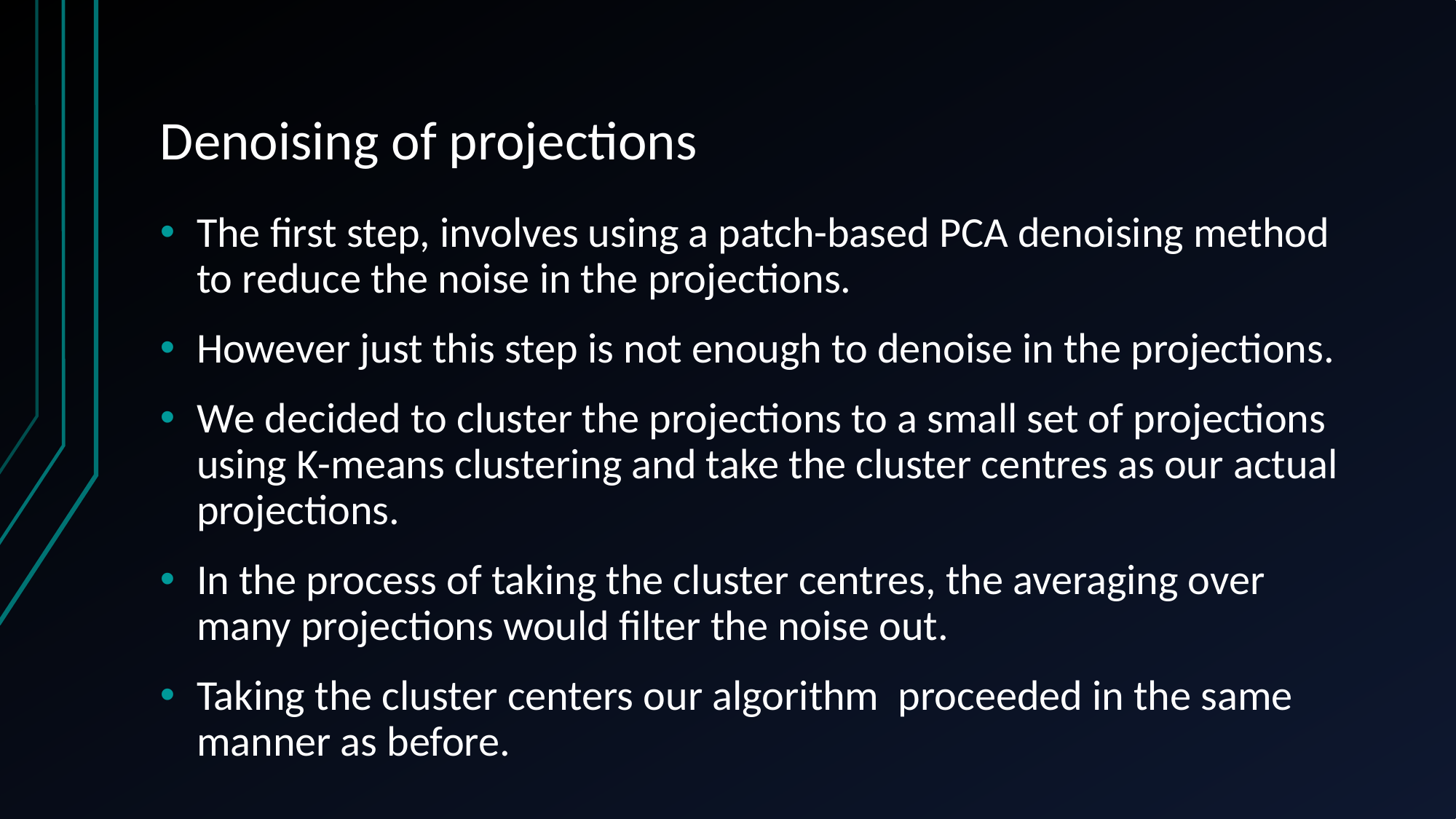

# Denoising of projections
The first step, involves using a patch-based PCA denoising method to reduce the noise in the projections.
However just this step is not enough to denoise in the projections.
We decided to cluster the projections to a small set of projections using K-means clustering and take the cluster centres as our actual projections.
In the process of taking the cluster centres, the averaging over many projections would filter the noise out.
Taking the cluster centers our algorithm  proceeded in the same manner as before.